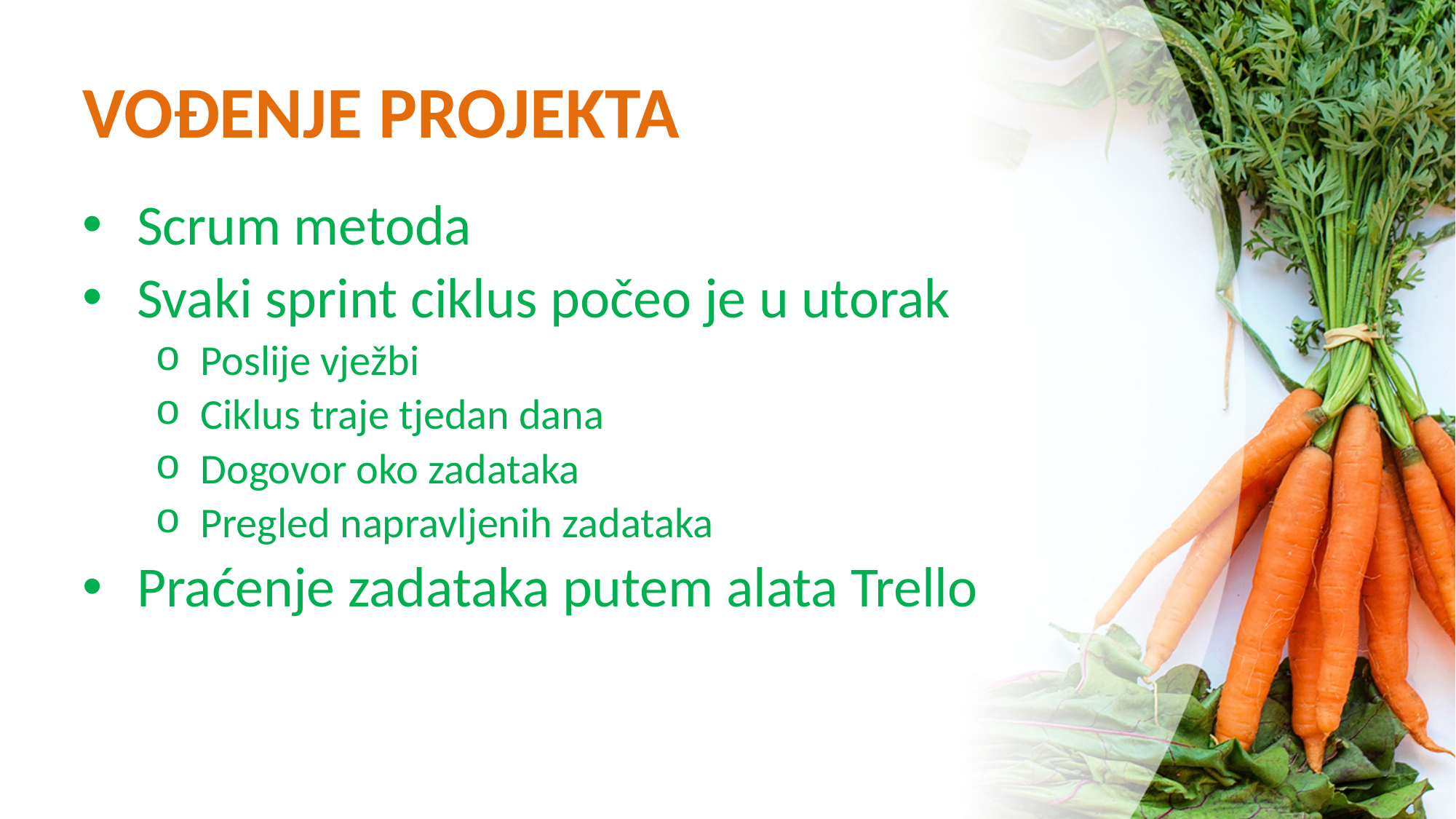

# VOĐENJE PROJEKTA
Scrum metoda
Svaki sprint ciklus počeo je u utorak
Poslije vježbi
Ciklus traje tjedan dana
Dogovor oko zadataka
Pregled napravljenih zadataka
Praćenje zadataka putem alata Trello